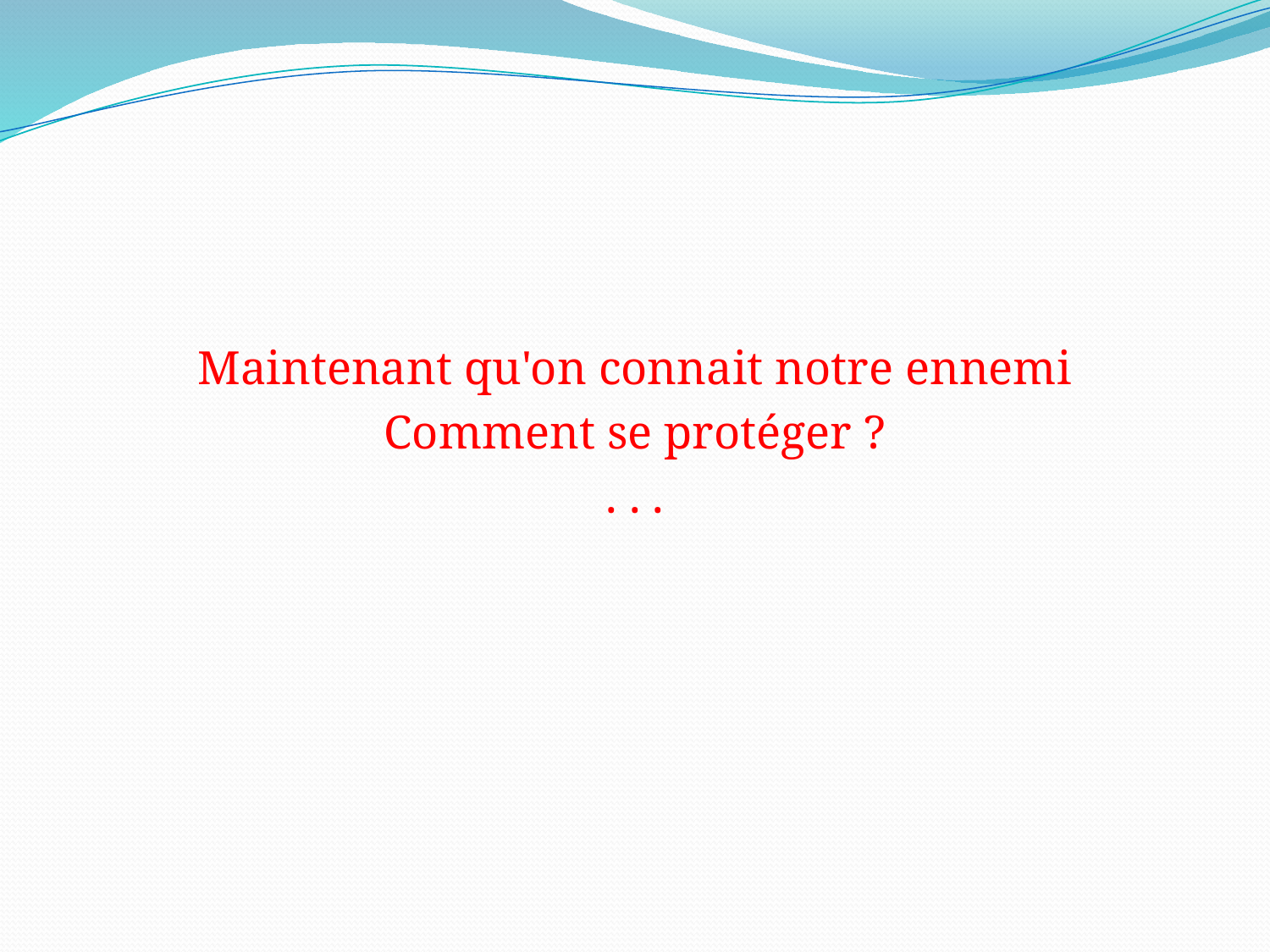

#

Maintenant qu'on connait notre ennemi
Comment se protéger ?
. . .